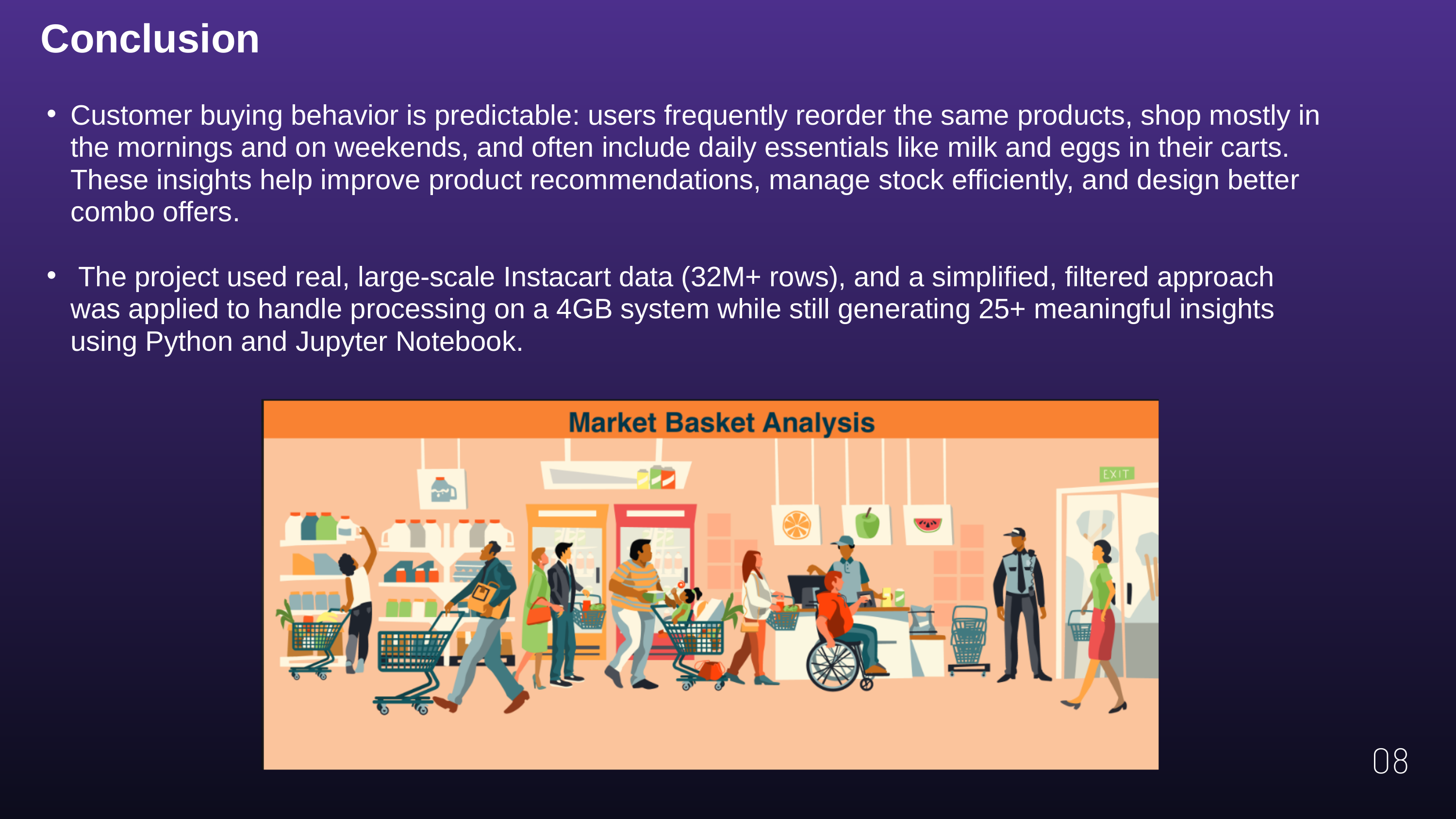

Conclusion
Customer buying behavior is predictable: users frequently reorder the same products, shop mostly in the mornings and on weekends, and often include daily essentials like milk and eggs in their carts. These insights help improve product recommendations, manage stock efficiently, and design better combo offers.

 The project used real, large-scale Instacart data (32M+ rows), and a simplified, filtered approach was applied to handle processing on a 4GB system while still generating 25+ meaningful insights using Python and Jupyter Notebook.

08